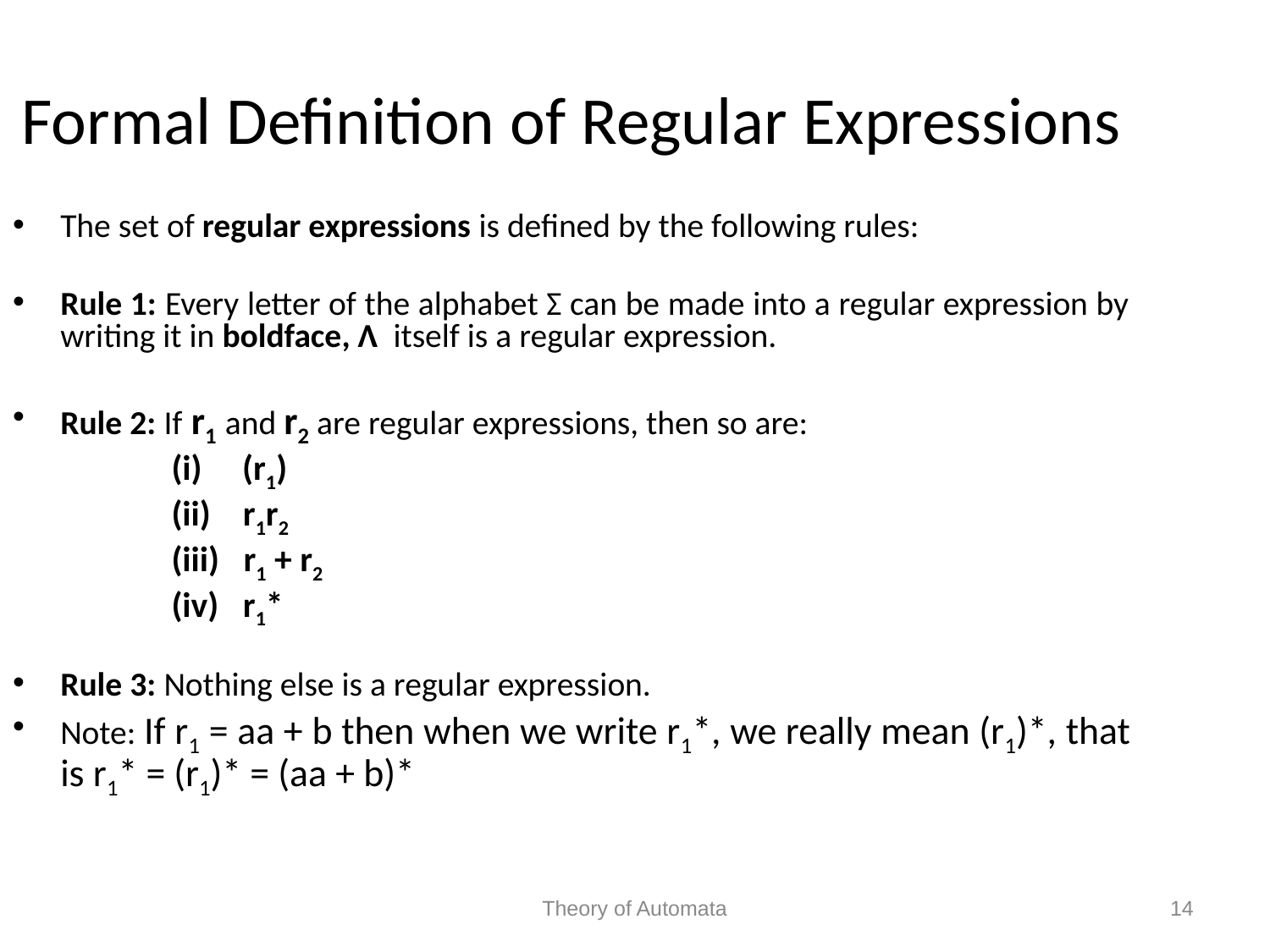

Formal Definition of Regular Expressions
The set of regular expressions is defined by the following rules:

Rule 1: Every letter of the alphabet Σ can be made into a regular expression by writing it in boldface, Λ  itself is a regular expression.

Rule 2: If r1 and r2 are regular expressions, then so are:
	(i)     (r1)
	(ii)    r1r2
	(iii)   r1 + r2
	(iv)   r1*

Rule 3: Nothing else is a regular expression.
Note: If r1 = aa + b then when we write r1*, we really mean (r1)*, that is r1* = (r1)* = (aa + b)*
Theory of Automata
14